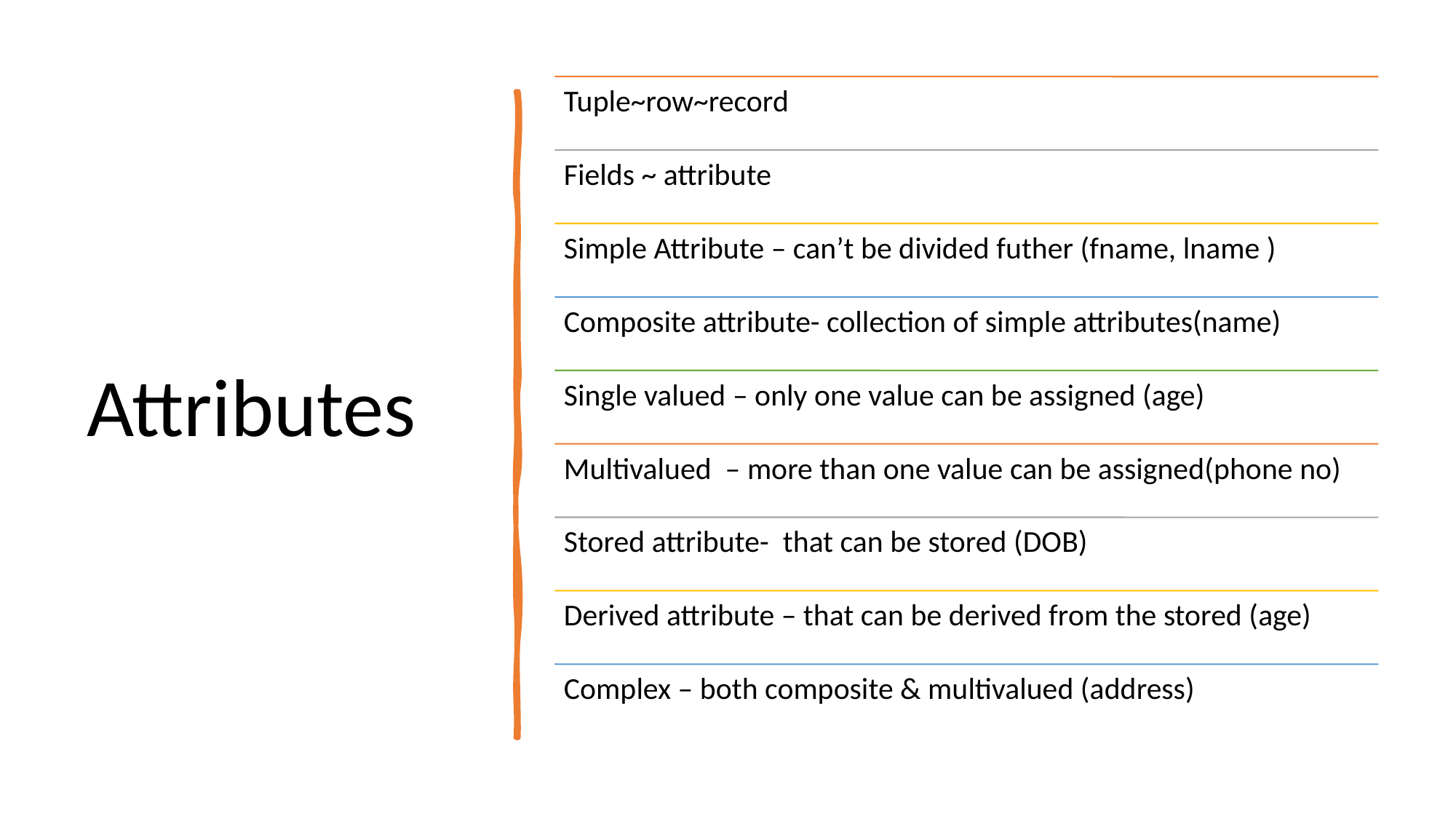

Tuple~row~record
Fields ~ attribute
Simple Attribute – can’t be divided futher (fname, lname )
Composite attribute- collection of simple attributes(name)
Single valued – only one value can be assigned (age)
Multivalued  – more than one value can be assigned(phone no)
Stored attribute-  that can be stored (DOB)
Derived attribute – that can be derived from the stored (age)
Complex – both composite & multivalued (address)
# Attributes